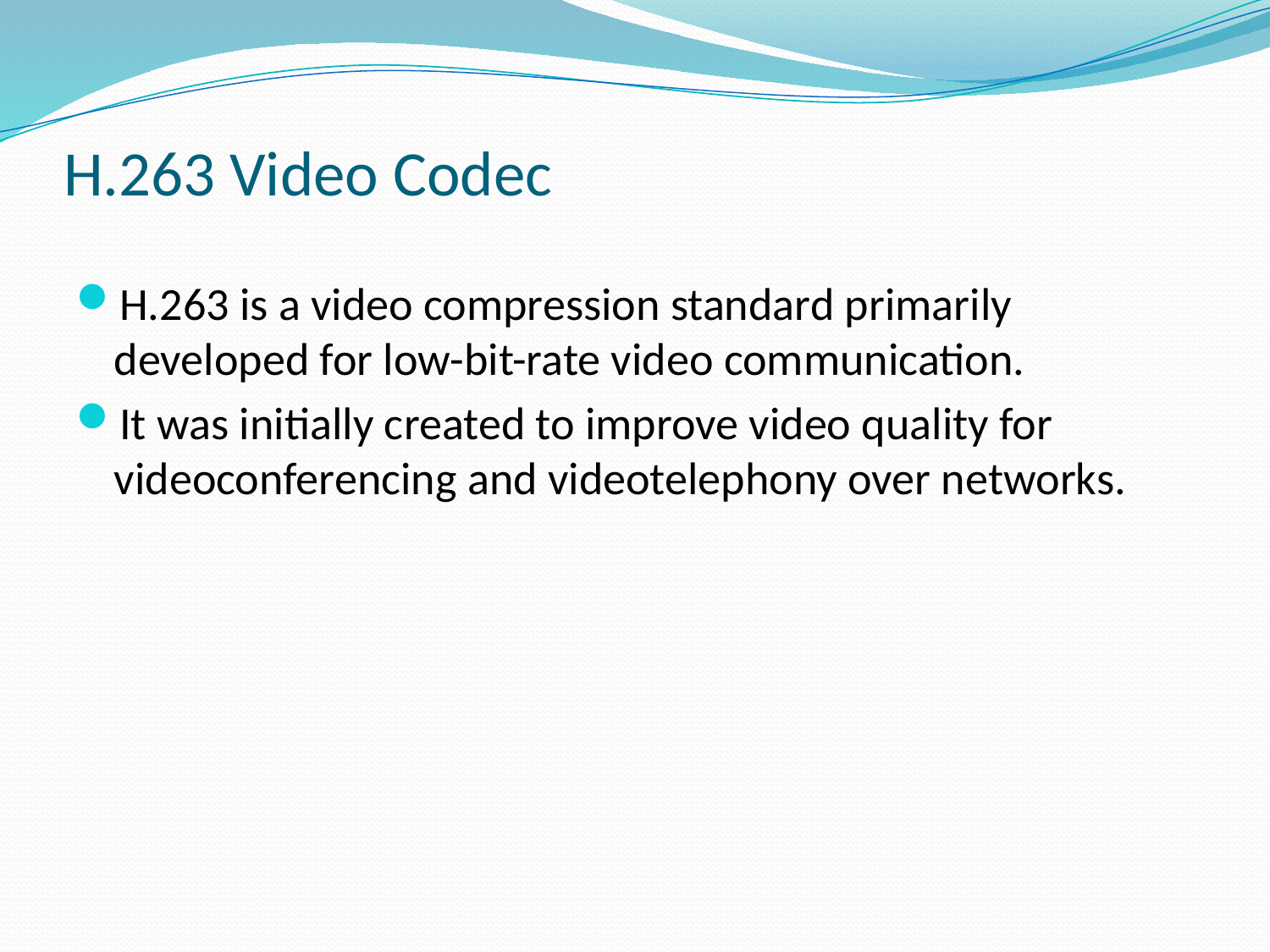

# H.263 Video Codec
H.263 is a video compression standard primarily developed for low-bit-rate video communication.
It was initially created to improve video quality for videoconferencing and videotelephony over networks.